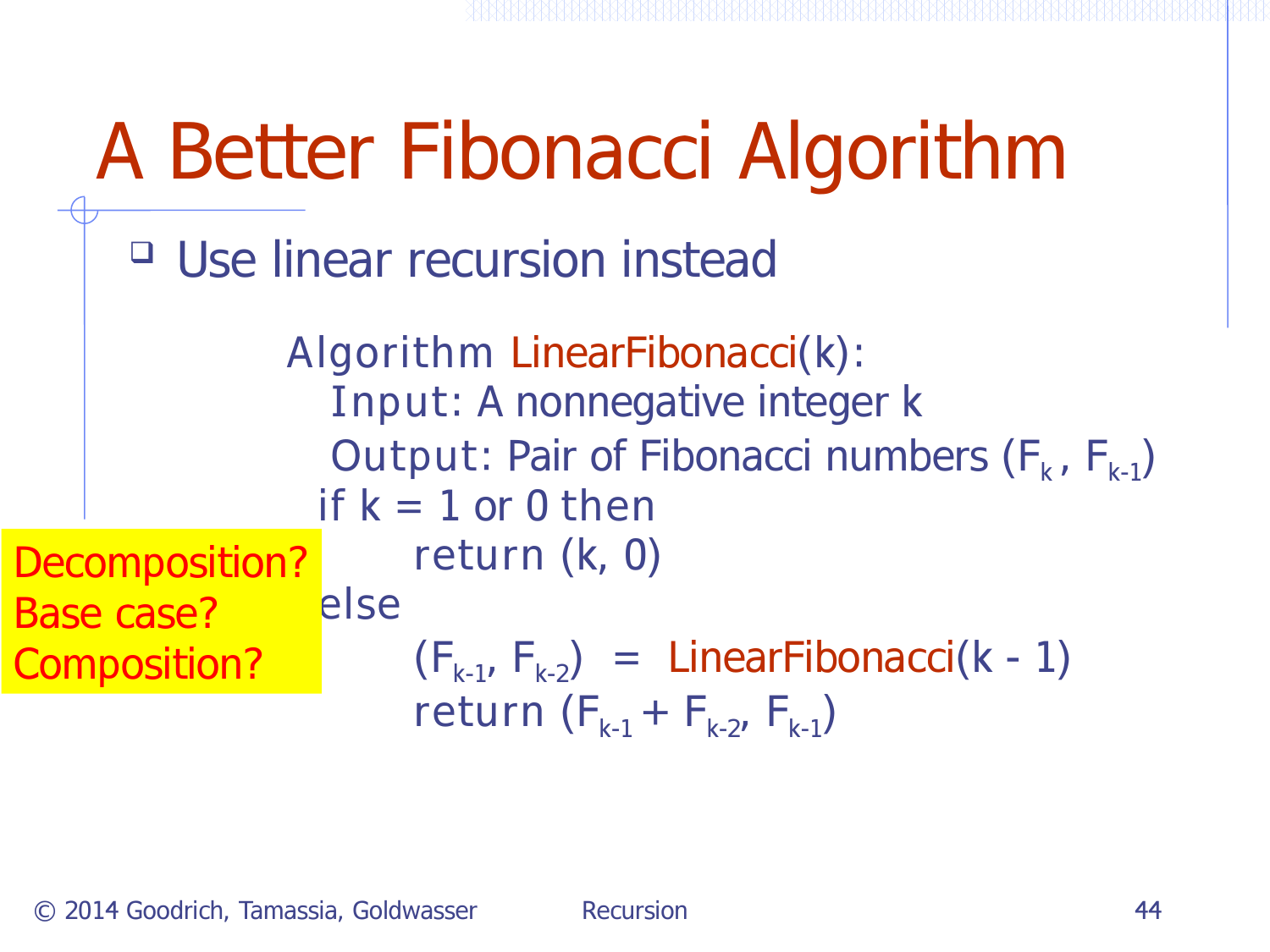

# A Better Fibonacci Algorithm
Use linear recursion instead
Algorithm LinearFibonacci(k):
      Input: A nonnegative integer k
      Output: Pair of Fibonacci numbers (Fk , Fk−1)
     if k = 1 or 0 then
		return (k, 0)
     else
		(Fk−1, Fk−2)  =  LinearFibonacci(k − 1)
		return (Fk−1 + Fk−2, Fk−1)

Decomposition?
Base case?
Composition?
© 2014 Goodrich, Tamassia, Goldwasser
Recursion
44